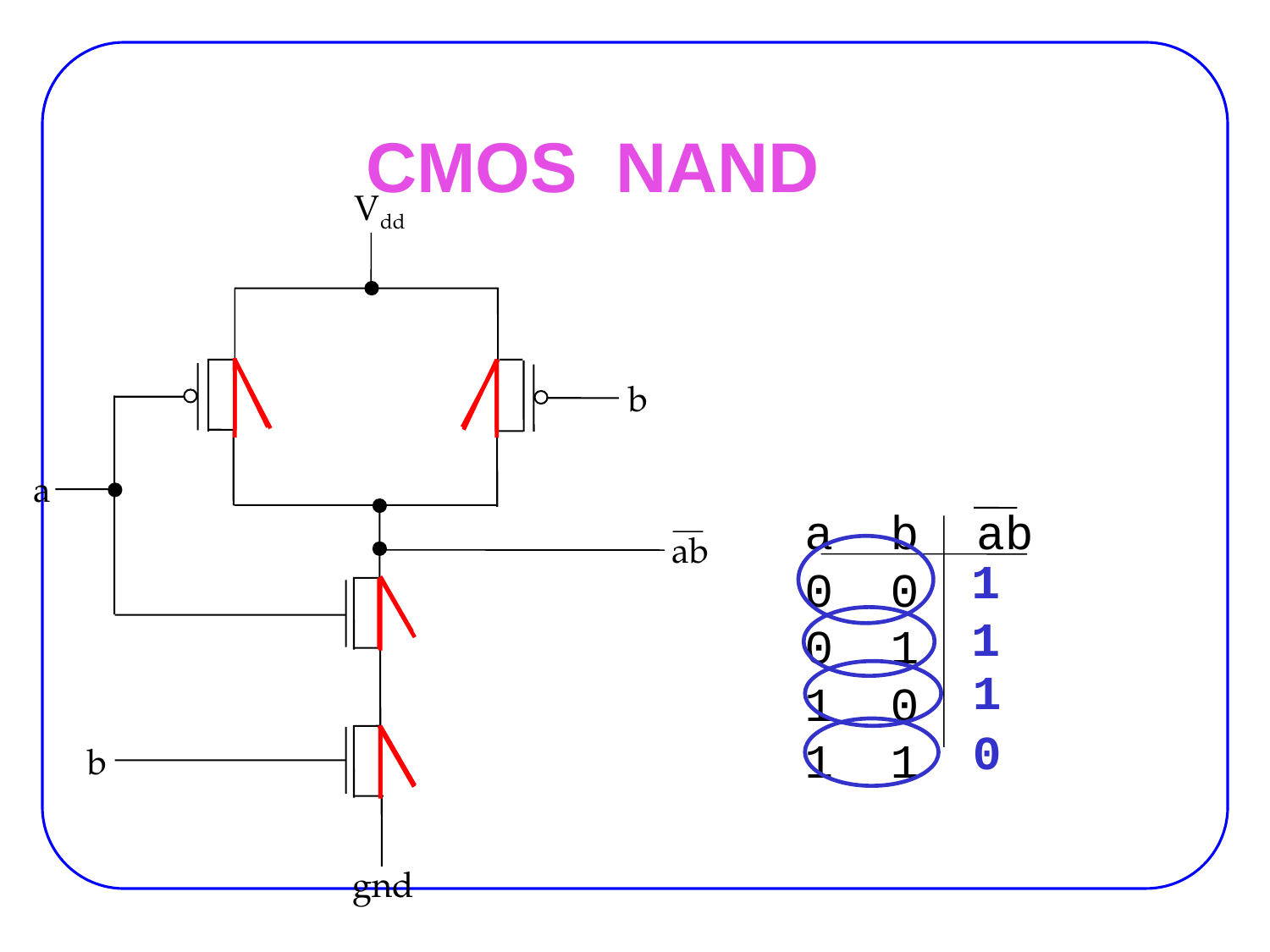

# CMOS  NAND
Vdd

b

a

ab

b

gnd

a  b  ab
0  0
0  1
1  0
1  1

1
1
1
0